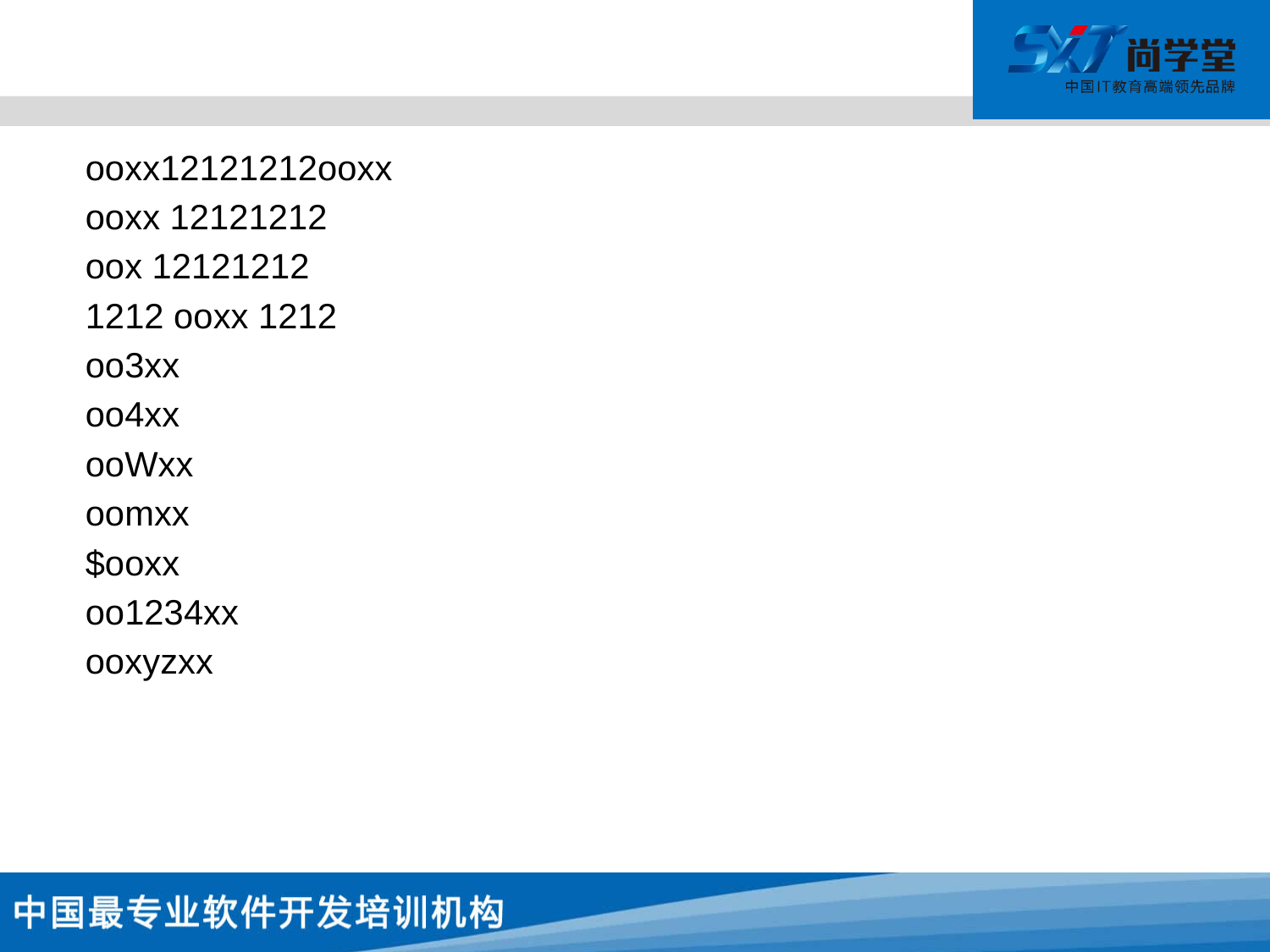

#
ooxx12121212ooxx
ooxx 12121212
oox 12121212
1212 ooxx 1212
oo3xx
oo4xx
ooWxx
oomxx
$ooxx
oo1234xx
ooxyzxx